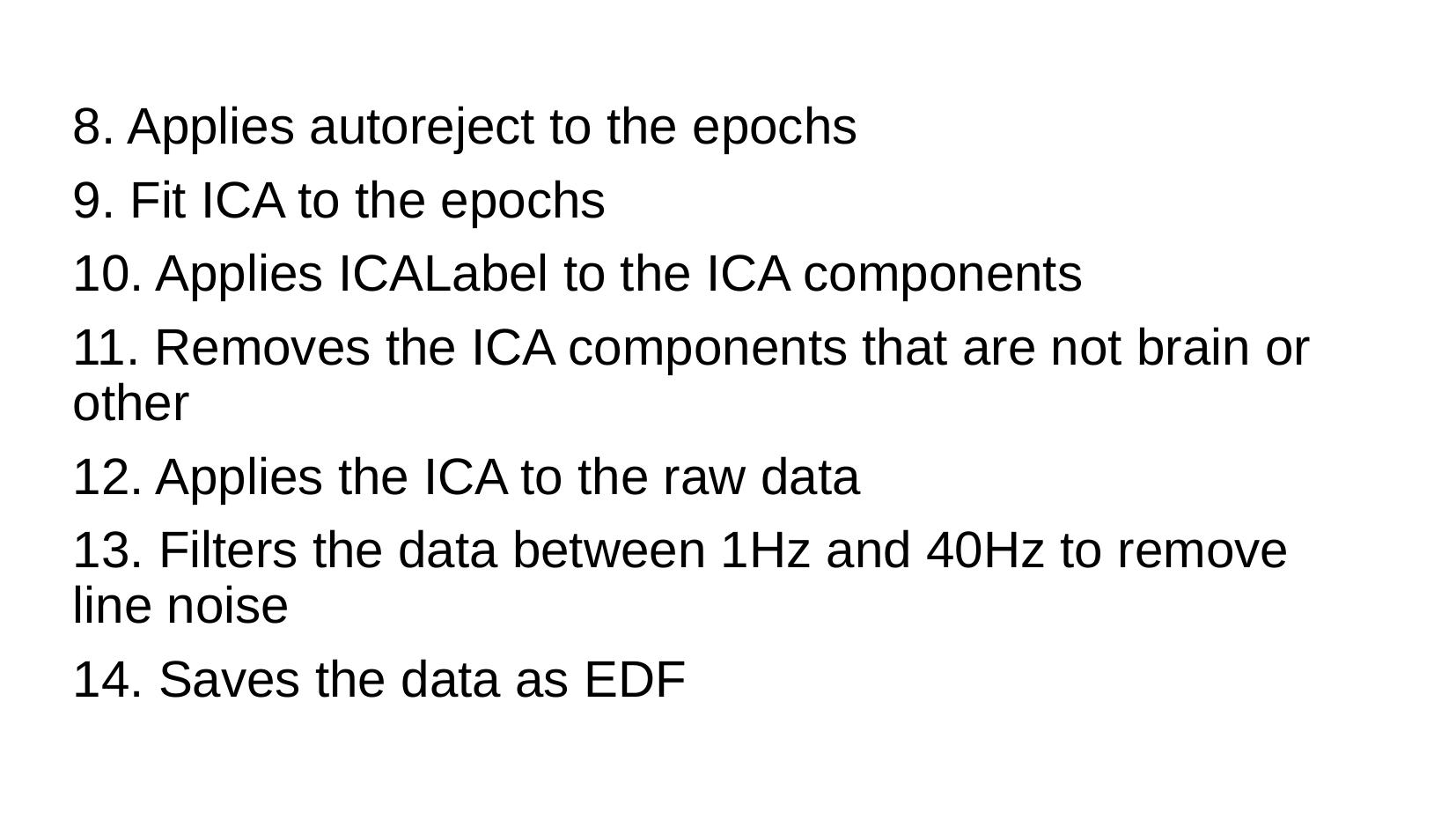

# 8. Applies autoreject to the epochs
9. Fit ICA to the epochs
10. Applies ICALabel to the ICA components
11. Removes the ICA components that are not brain or other
12. Applies the ICA to the raw data
13. Filters the data between 1Hz and 40Hz to remove line noise
14. Saves the data as EDF